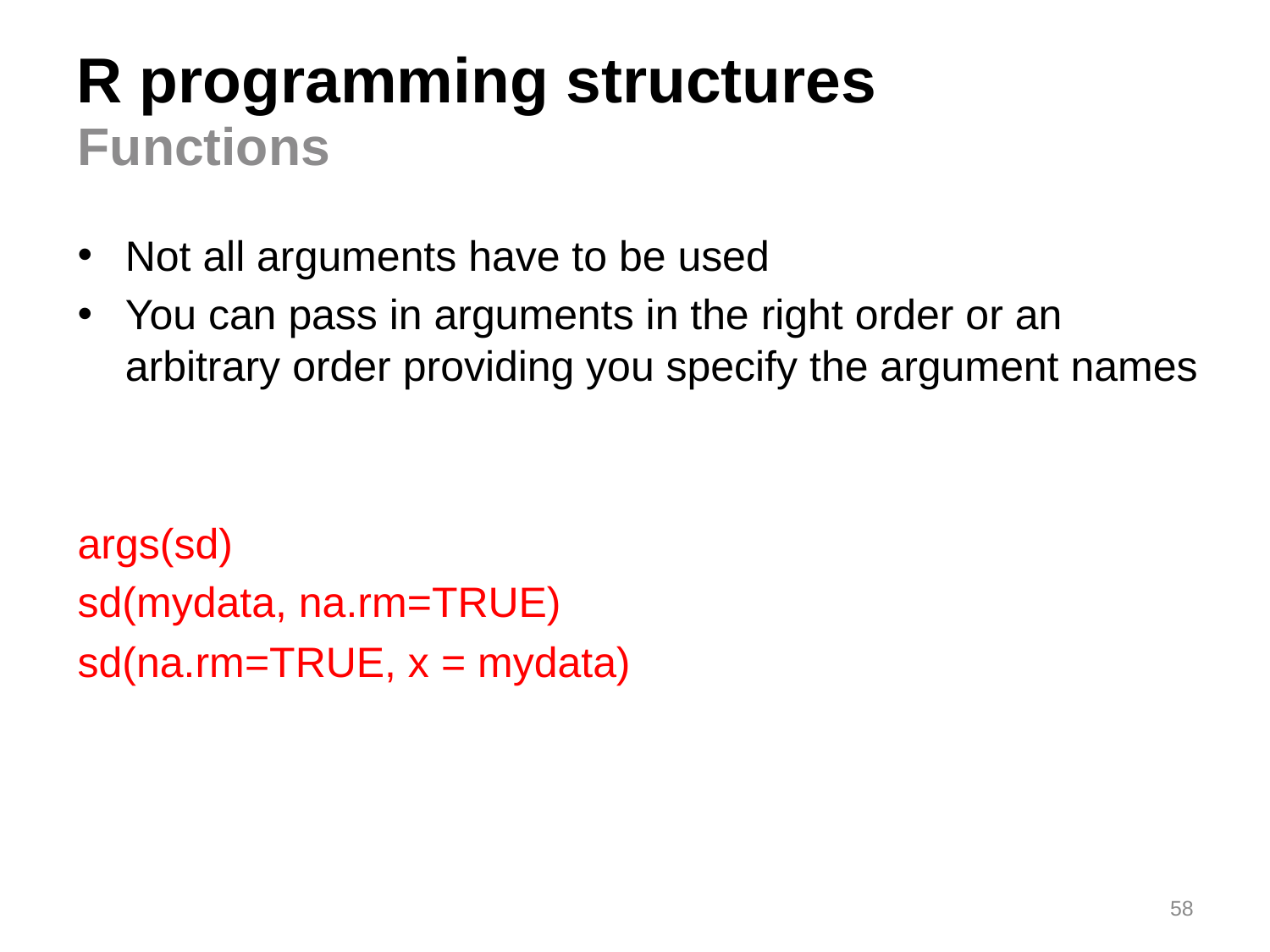

# R programming structures
Functions
Not all arguments have to be used
You can pass in arguments in the right order or an arbitrary order providing you specify the argument names

args(sd)
sd(mydata, na.rm=TRUE)
sd(na.rm=TRUE, x = mydata)

58